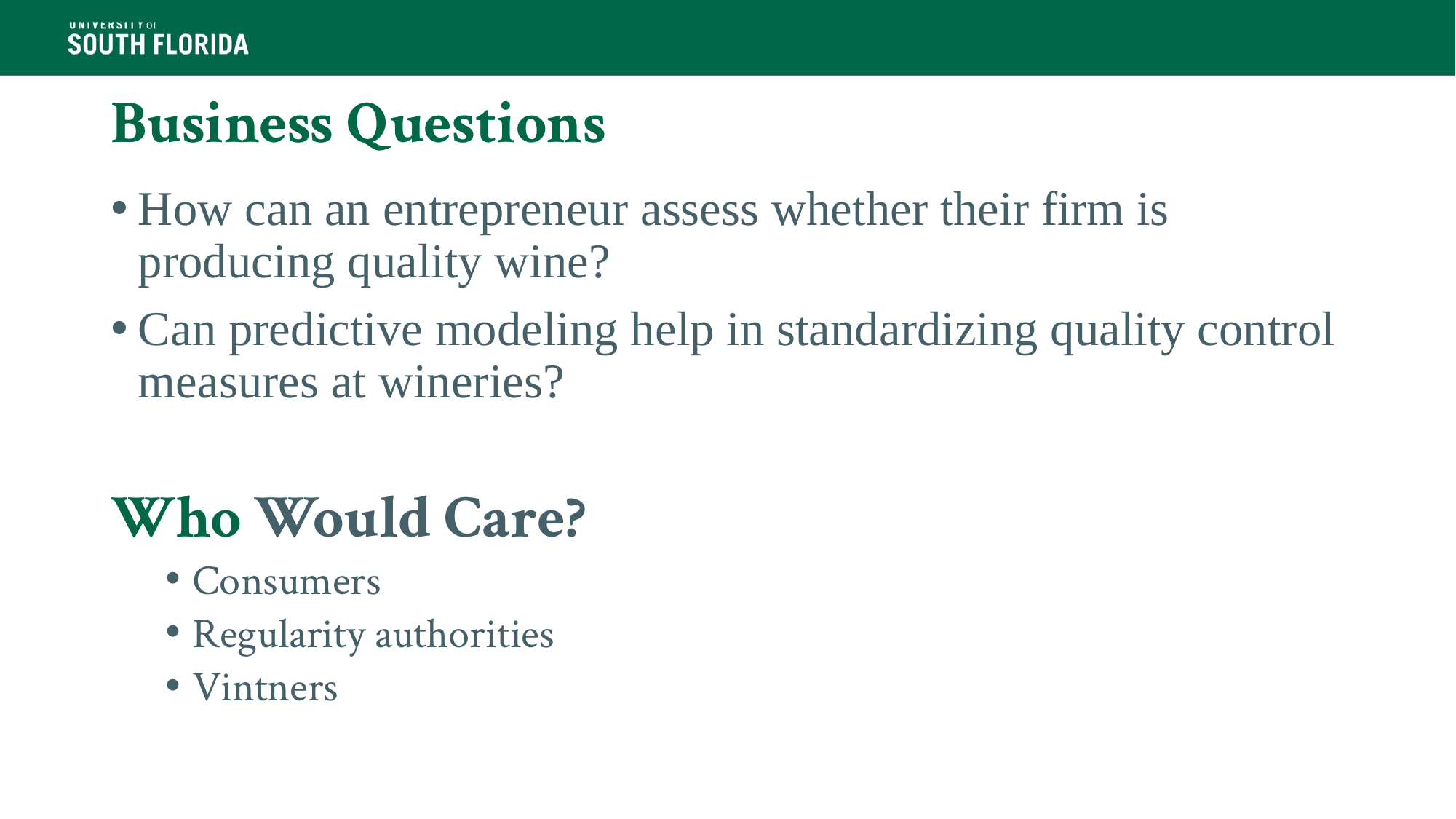

# Business Questions
How can an entrepreneur assess whether their firm is producing quality wine?
Can predictive modeling help in standardizing quality control measures at wineries?

Who Would Care?
Consumers
Regularity authorities
Vintners